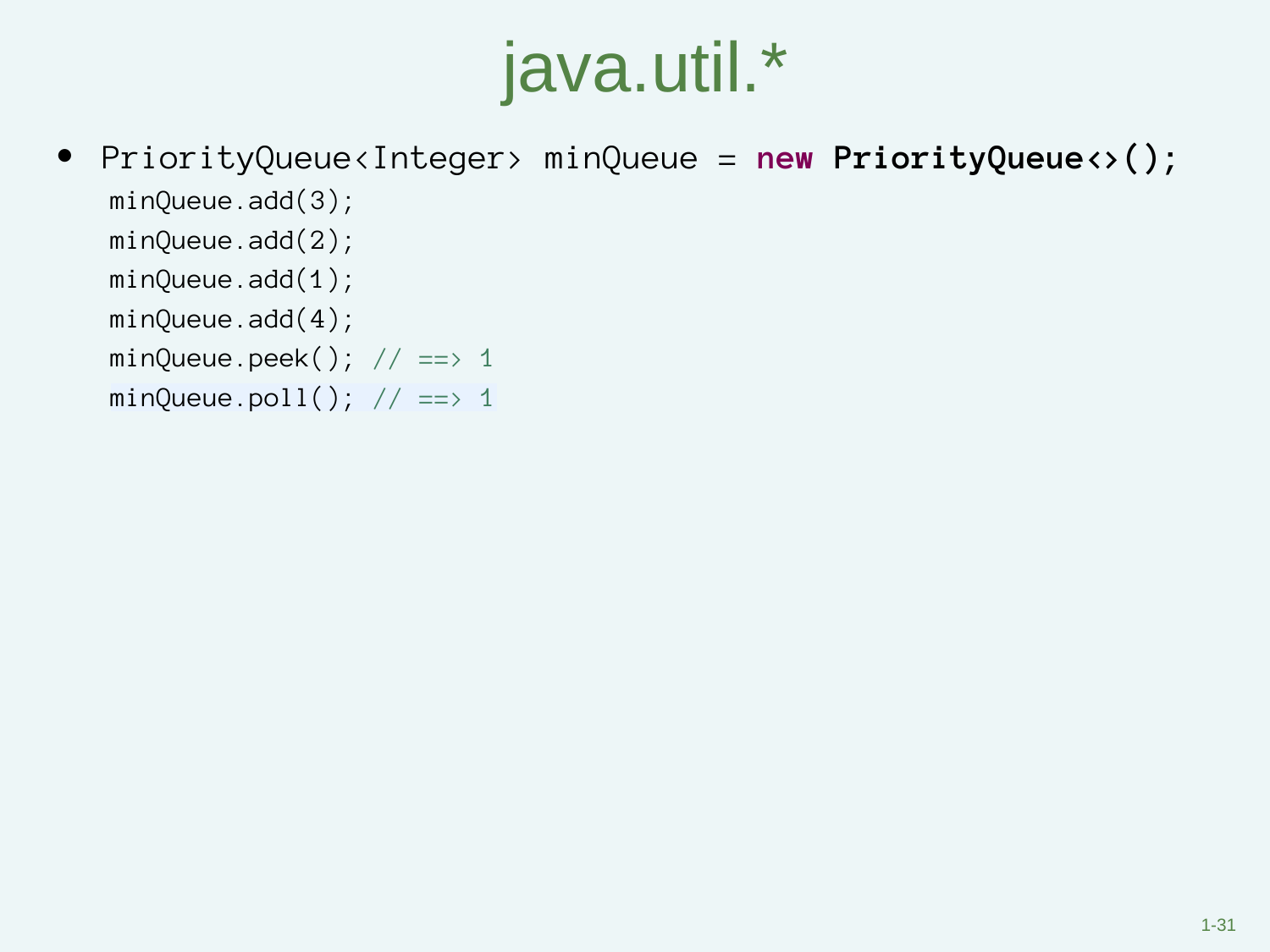

# java.util.*
PriorityQueue<Integer> minQueue = new PriorityQueue<>();
minQueue.add(3);
minQueue.add(2);
minQueue.add(1);
minQueue.add(4);
minQueue.peek(); // ==> 1
minQueue.poll(); // ==> 1
1-31